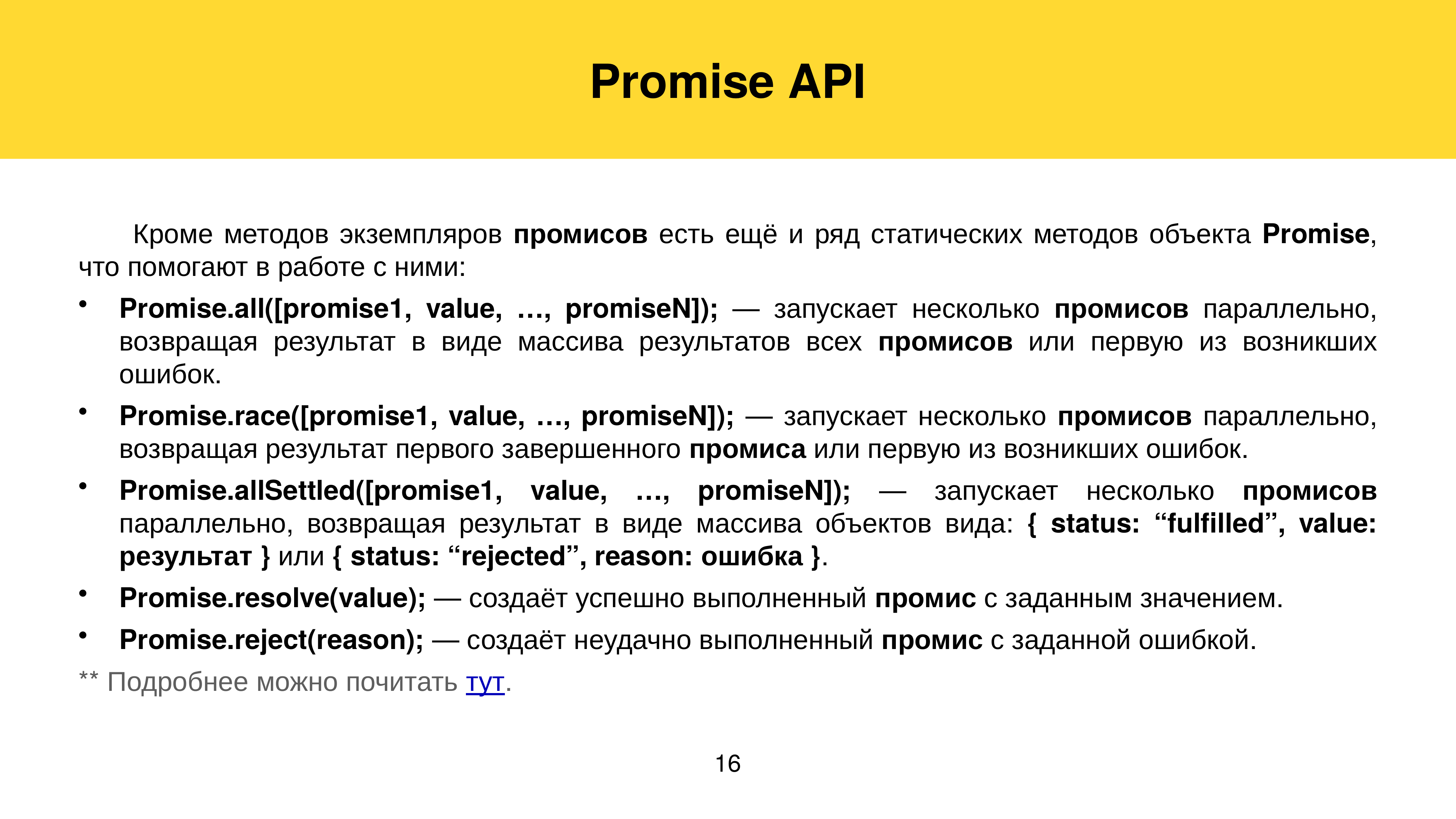

Promise API
	Кроме методов экземпляров промисов есть ещё и ряд статических методов объекта Promise, что помогают в работе с ними:
Promise.all([promise1, value, …, promiseN]); — запускает несколько промисов параллельно, возвращая результат в виде массива результатов всех промисов или первую из возникших ошибок.
Promise.race([promise1, value, …, promiseN]); — запускает несколько промисов параллельно, возвращая результат первого завершенного промиса или первую из возникших ошибок.
Promise.allSettled([promise1, value, …, promiseN]); — запускает несколько промисов параллельно, возвращая результат в виде массива объектов вида: { status: “fulfilled”, value: результат } или { status: “rejected”, reason: ошибка }.
Promise.resolve(value); — создаёт успешно выполненный промис с заданным значением.
Promise.reject(reason); — создаёт неудачно выполненный промис с заданной ошибкой.
** Подробнее можно почитать тут.
16